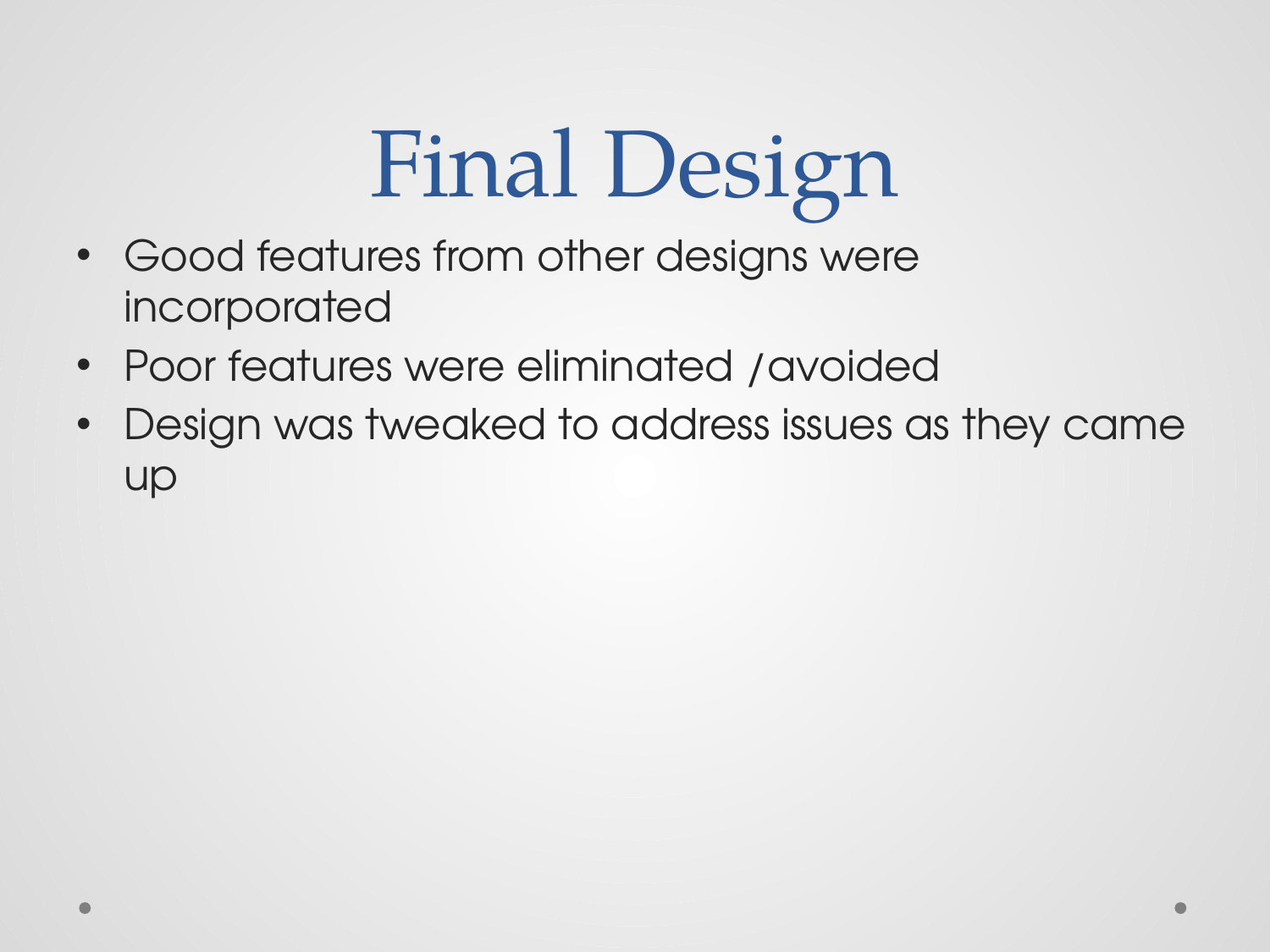

# Final Design
Good features from other designs were incorporated
Poor features were eliminated /avoided
Design was tweaked to address issues as they came up